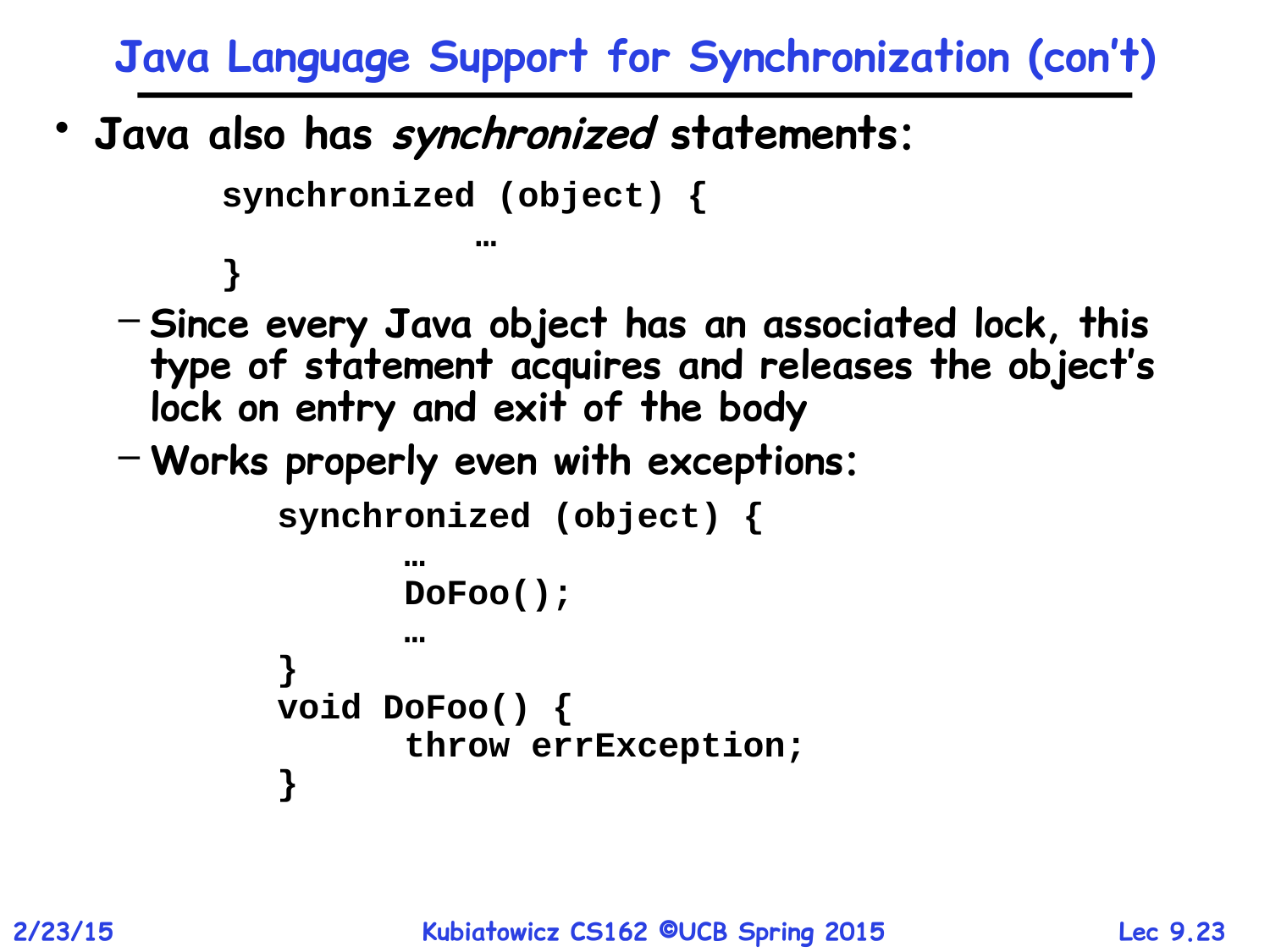

# Java Language Support for Synchronization (con’t)
Java also has synchronized statements:
		synchronized (object) {
			…
	}
Since every Java object has an associated lock, this type of statement acquires and releases the object’s lock on entry and exit of the body
Works properly even with exceptions:
		synchronized (object) {
		…
		DoFoo();
		…
	}
	void DoFoo() {
		throw errException;
	}